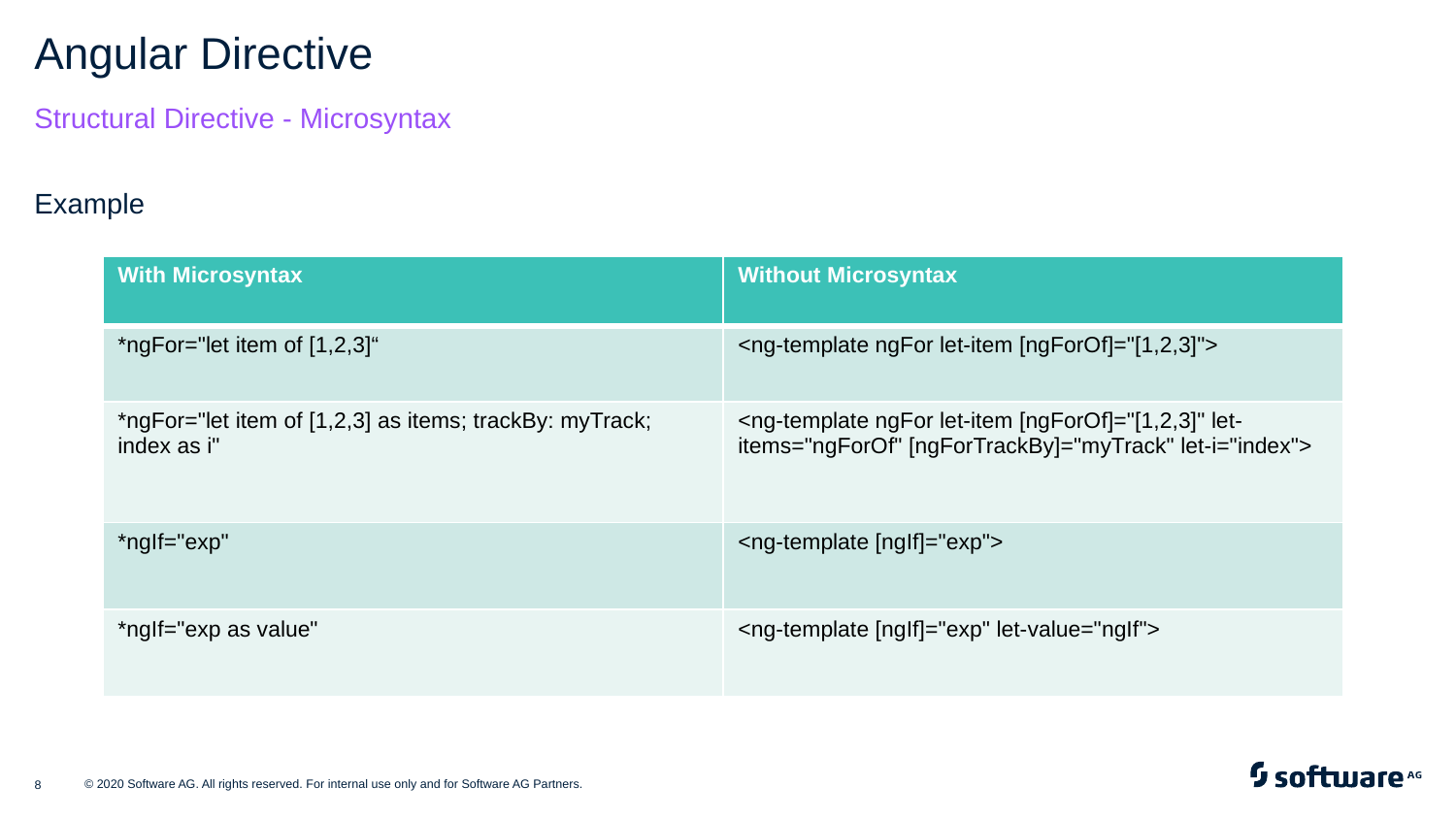

# Angular Directive
Structural Directive - Microsyntax
Example
| With Microsyntax | Without Microsyntax |
| --- | --- |
| \*ngFor="let item of [1,2,3]“ | <ng-template ngFor let-item [ngForOf]="[1,2,3]"> |
| \*ngFor="let item of [1,2,3] as items; trackBy: myTrack; index as i" | <ng-template ngFor let-item [ngForOf]="[1,2,3]" let-items="ngForOf" [ngForTrackBy]="myTrack" let-i="index"> |
| \*ngIf="exp" | <ng-template [ngIf]="exp"> |
| \*ngIf="exp as value" | <ng-template [ngIf]="exp" let-value="ngIf"> |
© 2020 Software AG. All rights reserved. For internal use only and for Software AG Partners.
8